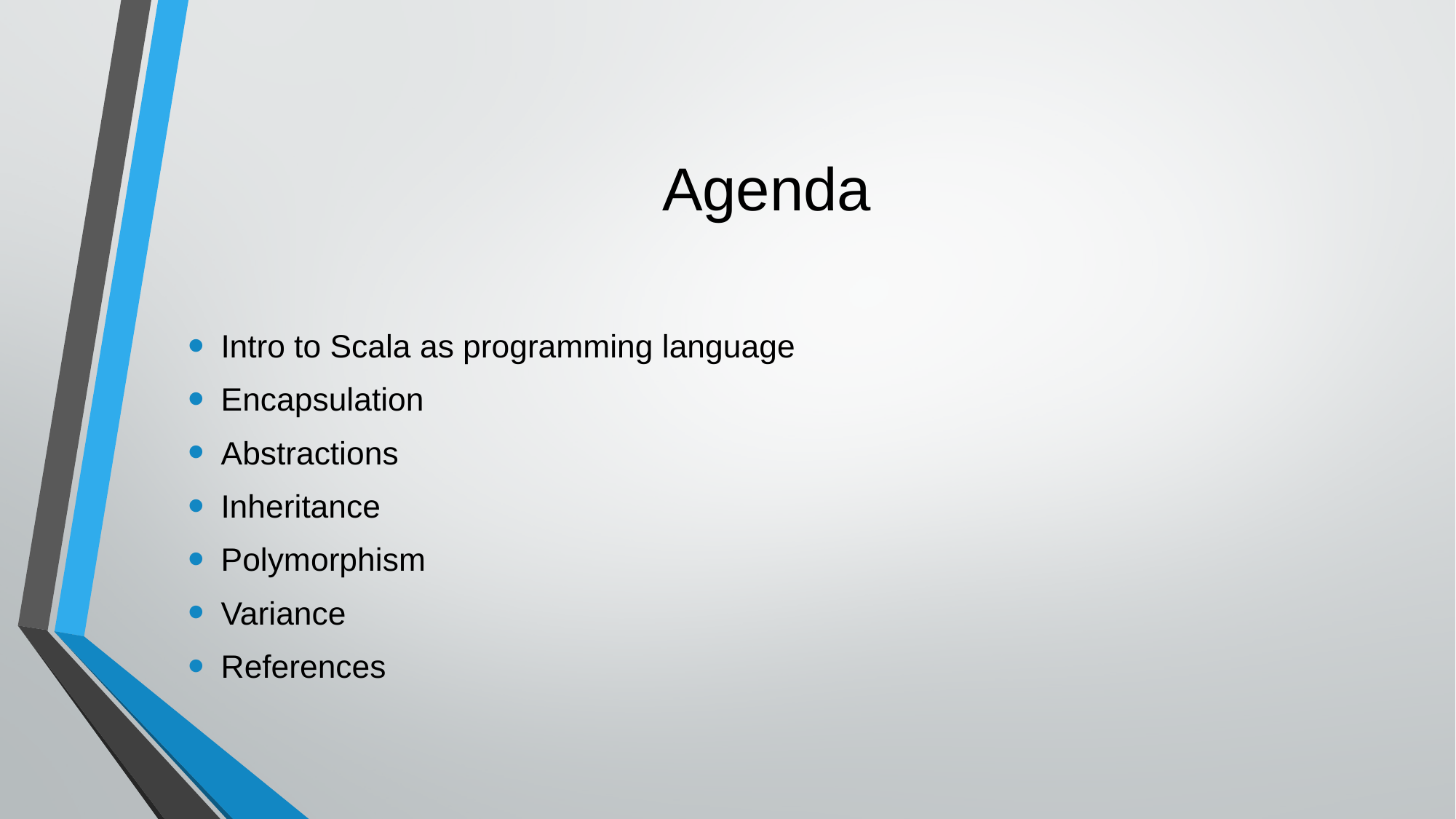

# Agenda
Intro to Scala as programming language
Encapsulation
Abstractions
Inheritance
Polymorphism
Variance
References